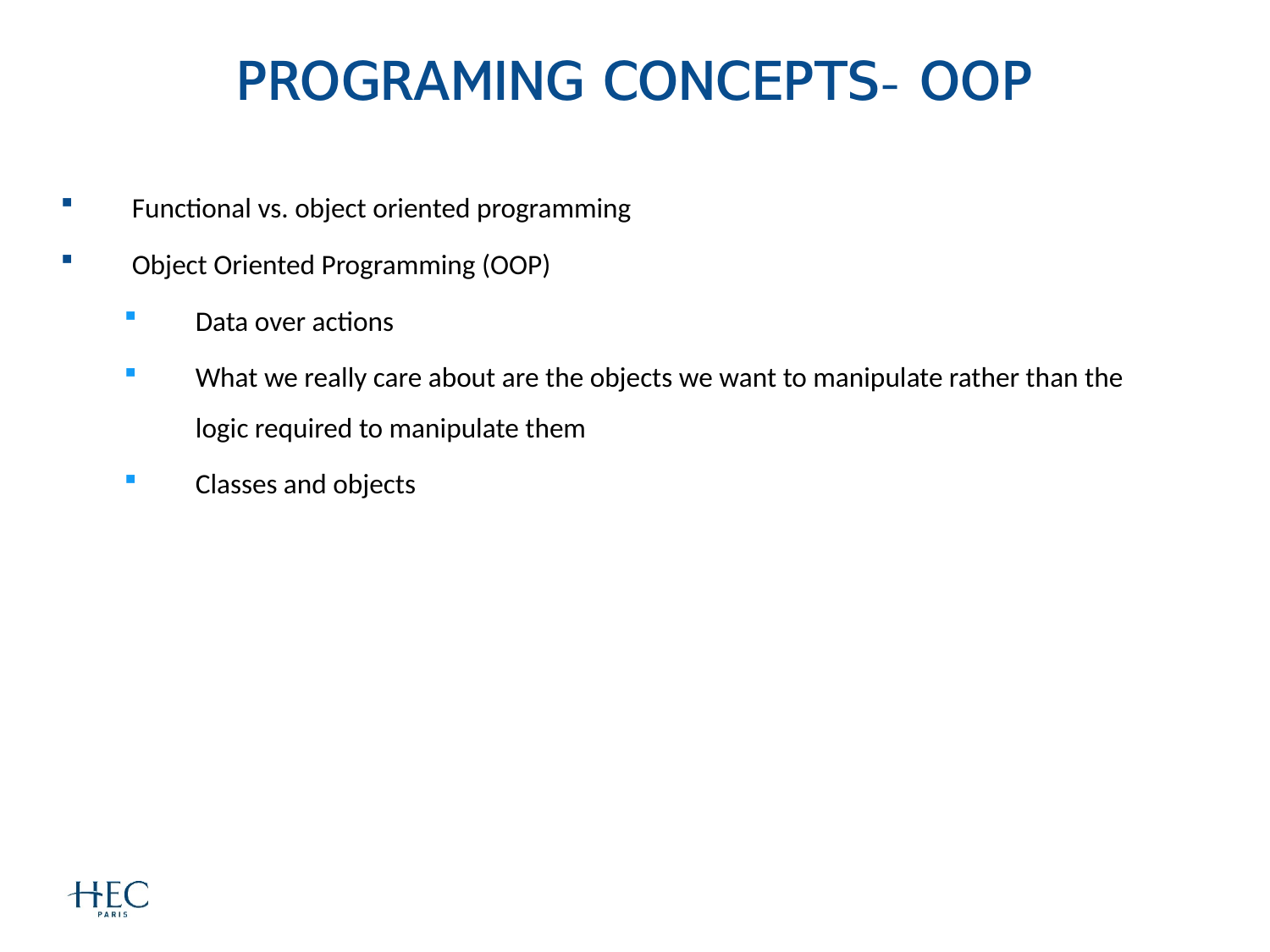

Programing Concepts- OOP
Functional vs. object oriented programming
Object Oriented Programming (OOP)
Data over actions
What we really care about are the objects we want to manipulate rather than the logic required to manipulate them
Classes and objects